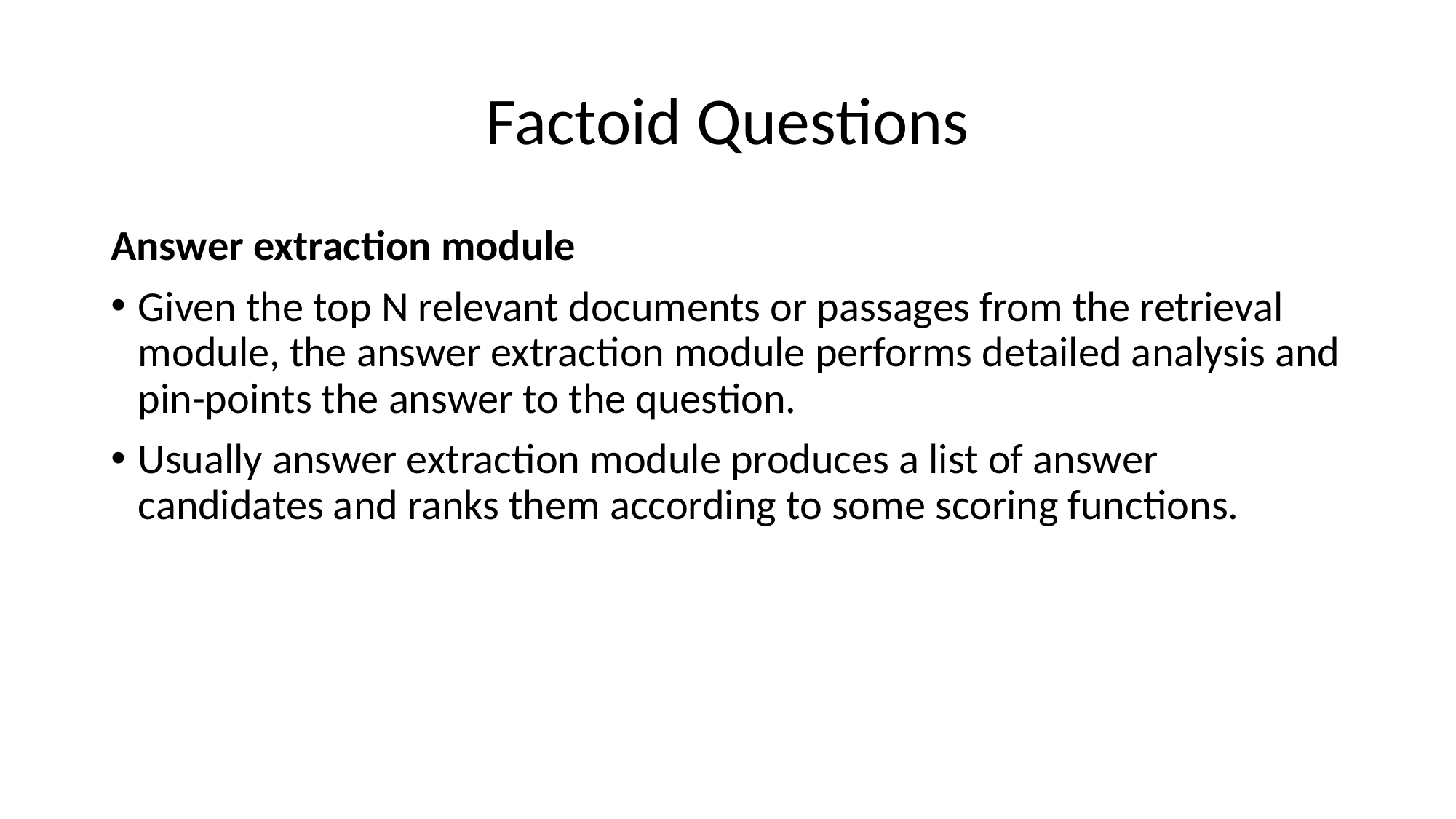

# Factoid Questions
Answer extraction module
Given the top N relevant documents or passages from the retrieval module, the answer extraction module performs detailed analysis and pin-points the answer to the question.
Usually answer extraction module produces a list of answer candidates and ranks them according to some scoring functions.